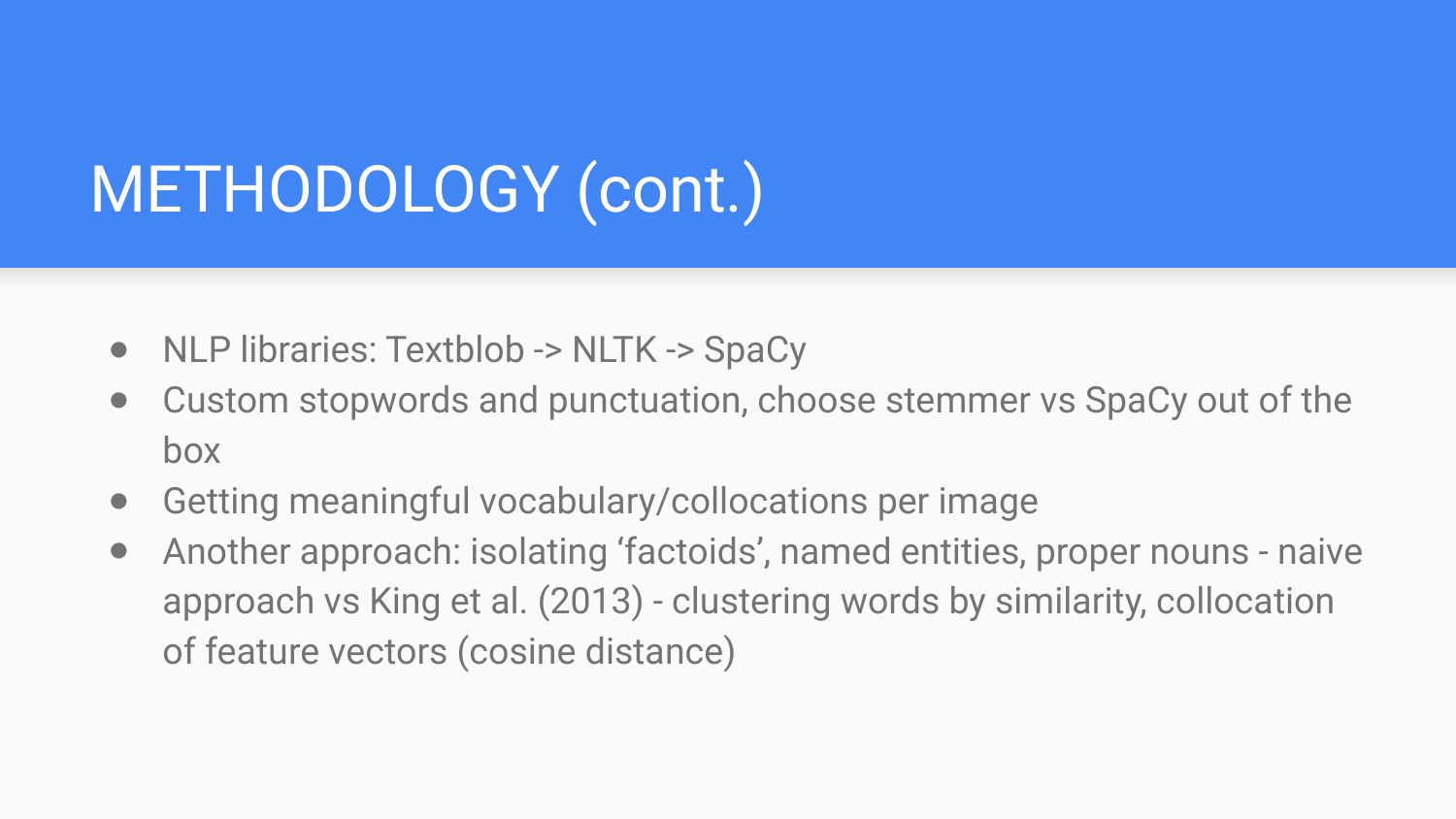

# METHODOLOGY (cont.)
NLP libraries: Textblob -> NLTK -> SpaCy
Custom stopwords and punctuation, choose stemmer vs SpaCy out of the box
Getting meaningful vocabulary/collocations per image
Another approach: isolating ‘factoids’, named entities, proper nouns - naive approach vs King et al. (2013) - clustering words by similarity, collocation of feature vectors (cosine distance)